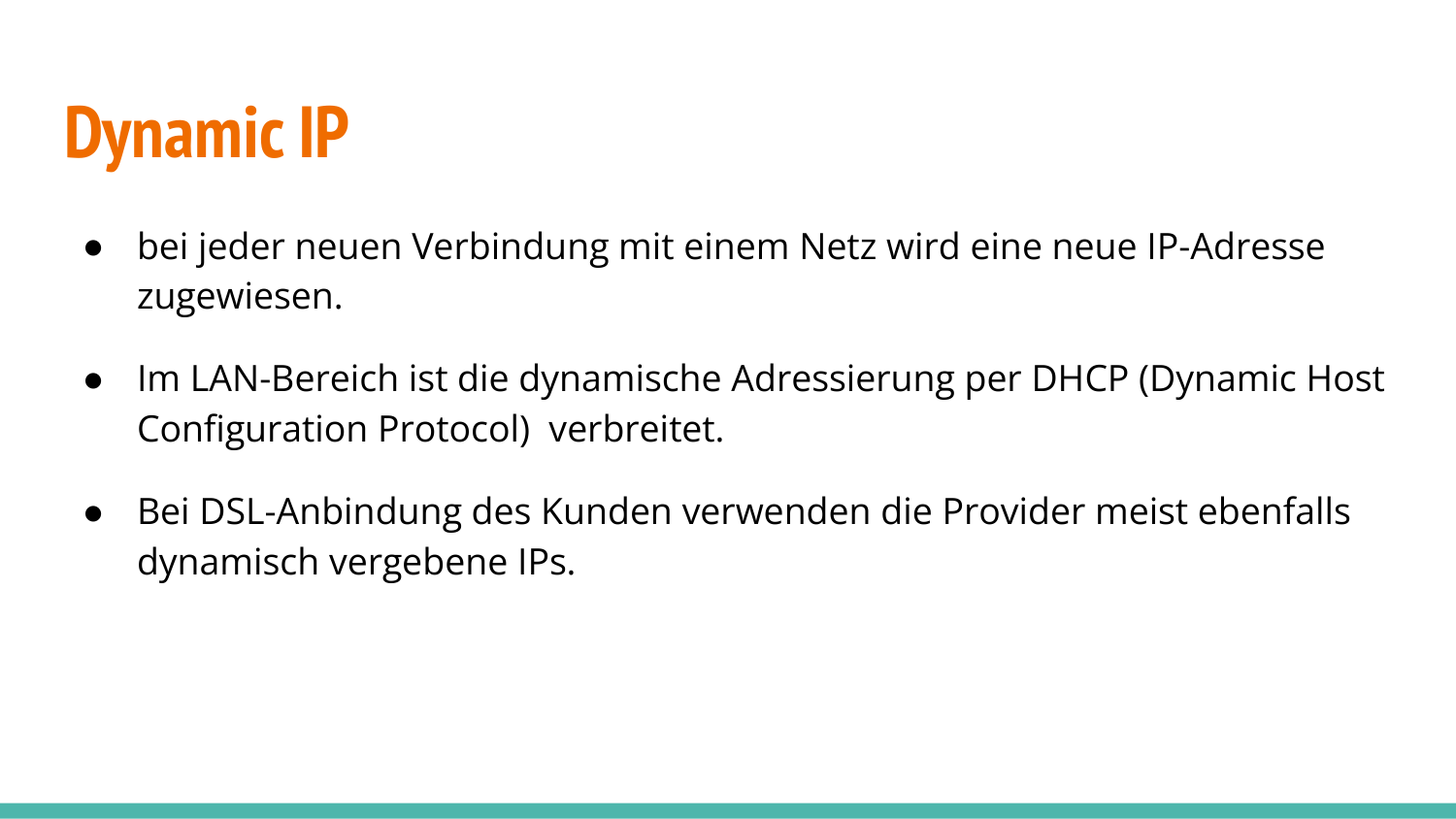

# Dynamic IP
bei jeder neuen Verbindung mit einem Netz wird eine neue IP-Adresse zugewiesen.
Im LAN-Bereich ist die dynamische Adressierung per DHCP (Dynamic Host Configuration Protocol)  verbreitet.
Bei DSL-Anbindung des Kunden verwenden die Provider meist ebenfalls dynamisch vergebene IPs.